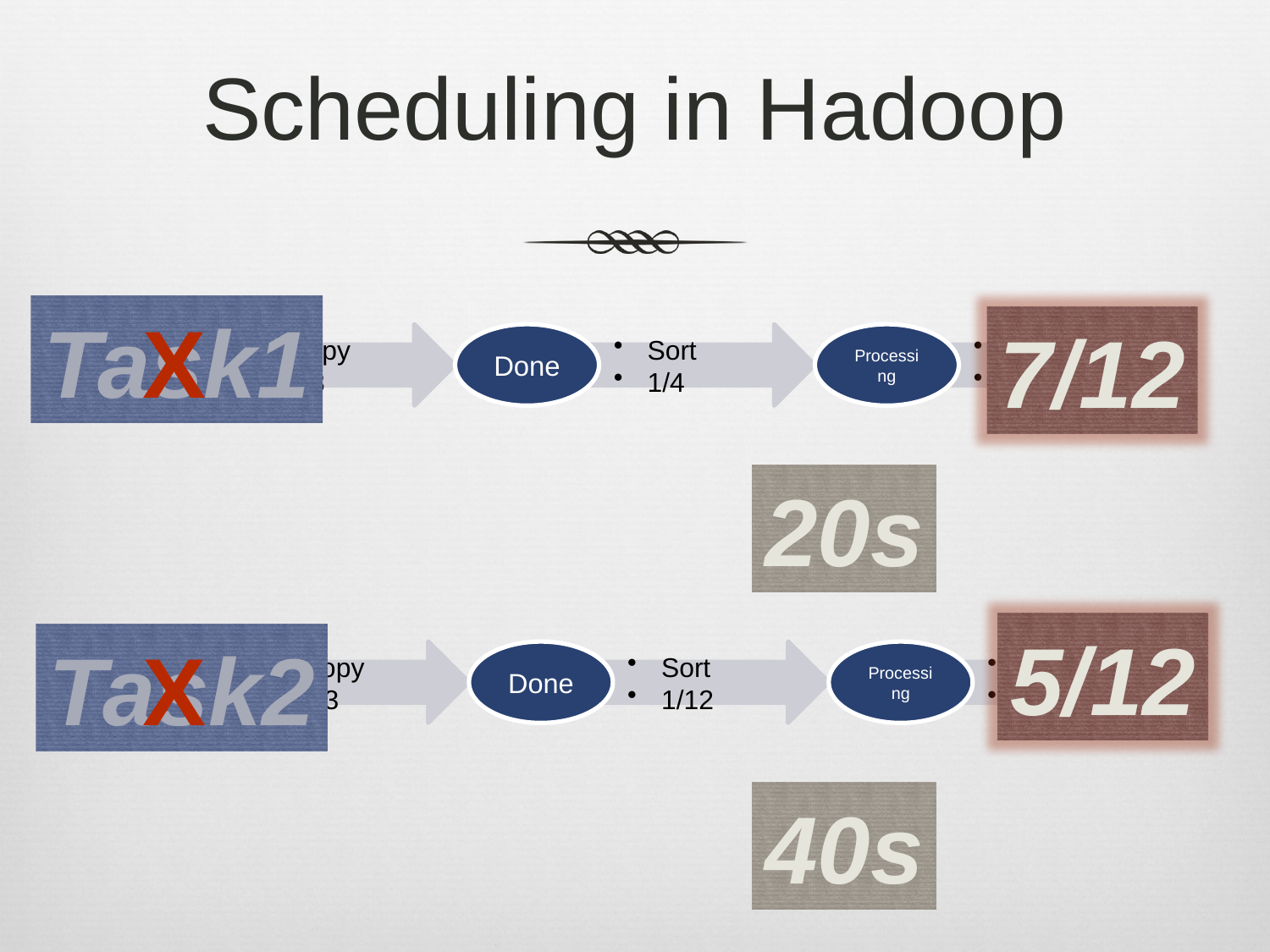

# Scheduling in Hadoop
Task1
x
Done
Copy
1/3
Done
Sort
1/4
Processing
Merge
waiting
7/12
20s
5/12
Task2
x
Done
Copy
1/3
Done
Sort
1/12
Processing
Merge
wating
40s